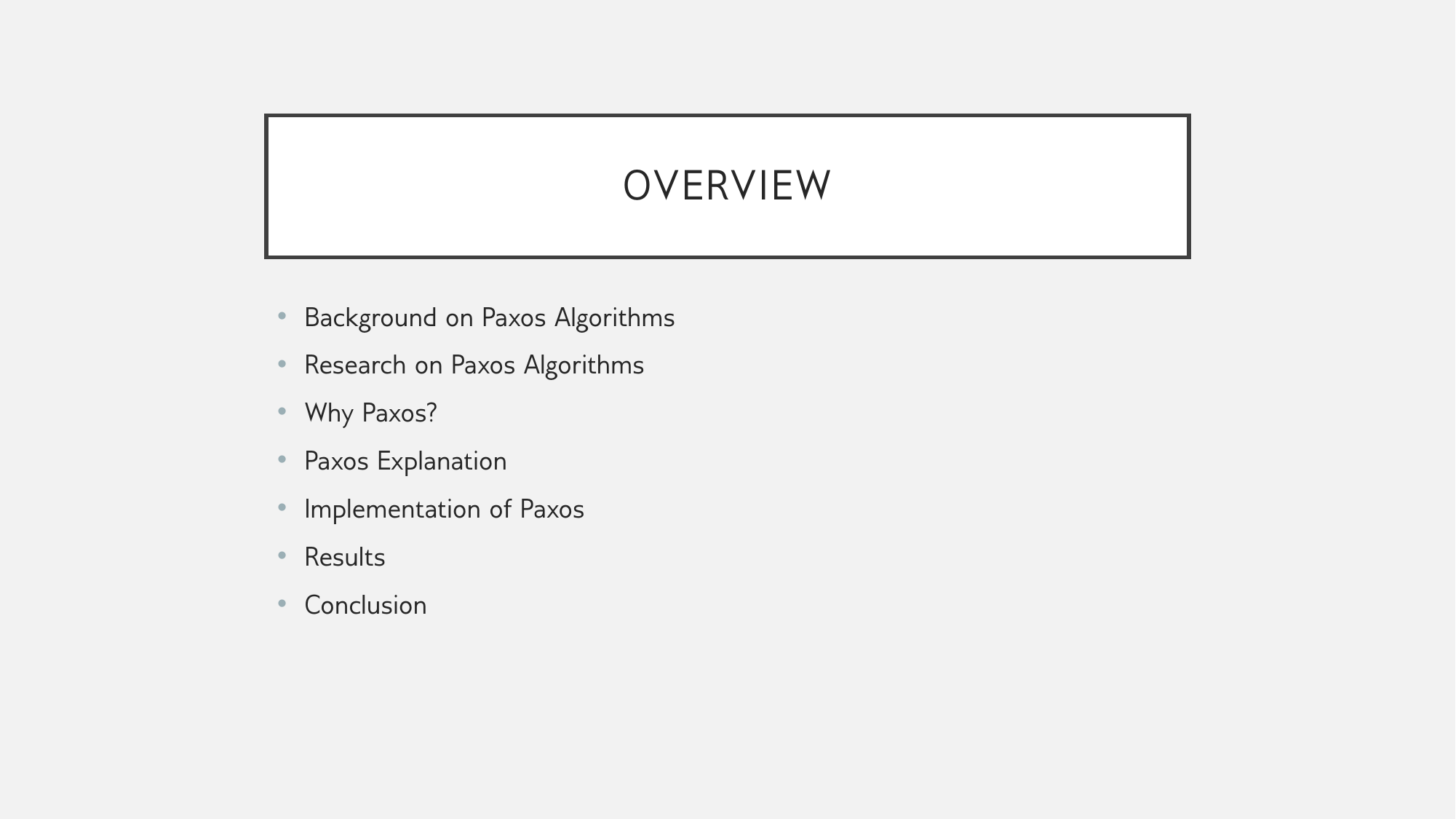

# Overview
Background on Paxos Algorithms
Research on Paxos Algorithms
Why Paxos?
Paxos Explanation
Implementation of Paxos
Results
Conclusion